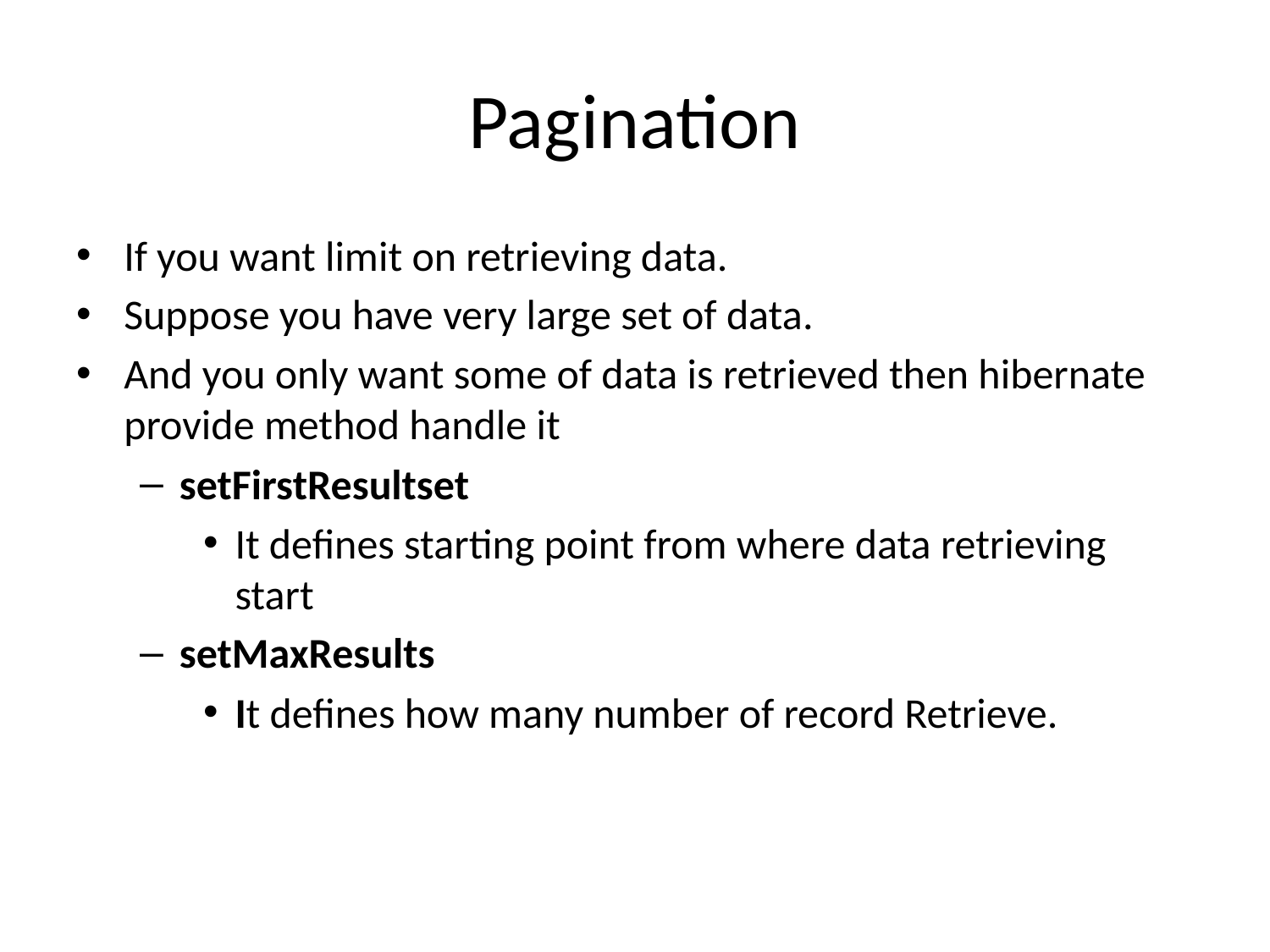

# Pagination
If you want limit on retrieving data.
Suppose you have very large set of data.
And you only want some of data is retrieved then hibernate provide method handle it
setFirstResultset
It defines starting point from where data retrieving start
setMaxResults
It defines how many number of record Retrieve.